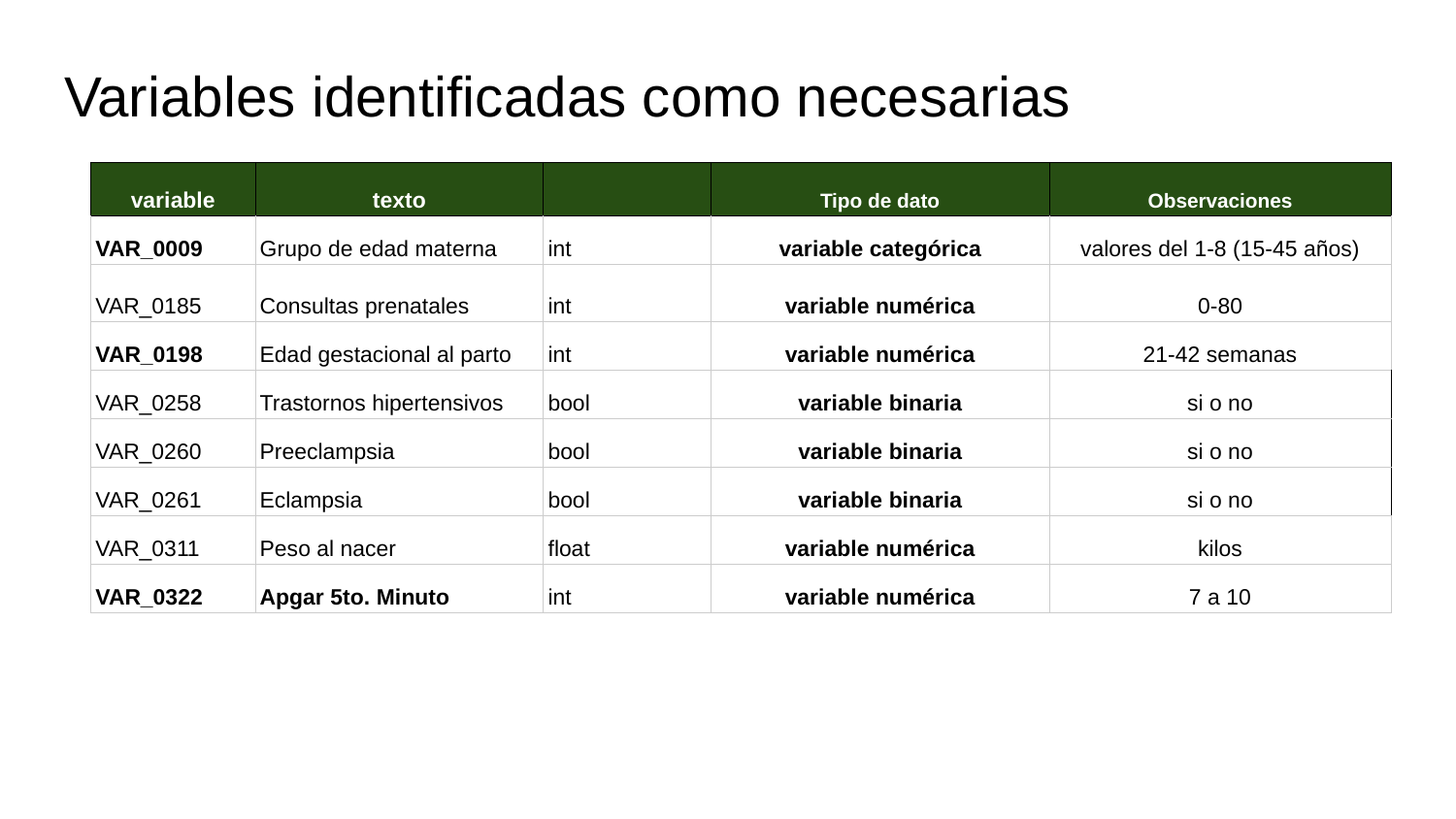

# Variables identificadas como necesarias
| variable | texto |  | Tipo de dato | Observaciones |
| --- | --- | --- | --- | --- |
| VAR\_0009 | Grupo de edad materna | int | variable categórica | valores del 1-8 (15-45 años) |
| VAR\_0185 | Consultas prenatales | int | variable numérica | 0-80 |
| VAR\_0198 | Edad gestacional al parto | int | variable numérica | 21-42 semanas |
| VAR\_0258 | Trastornos hipertensivos | bool | variable binaria | si o no |
| VAR\_0260 | Preeclampsia | bool | variable binaria | si o no |
| VAR\_0261 | Eclampsia | bool | variable binaria | si o no |
| VAR\_0311 | Peso al nacer | float | variable numérica | kilos |
| VAR\_0322 | Apgar 5to. Minuto | int | variable numérica | 7 a 10 |